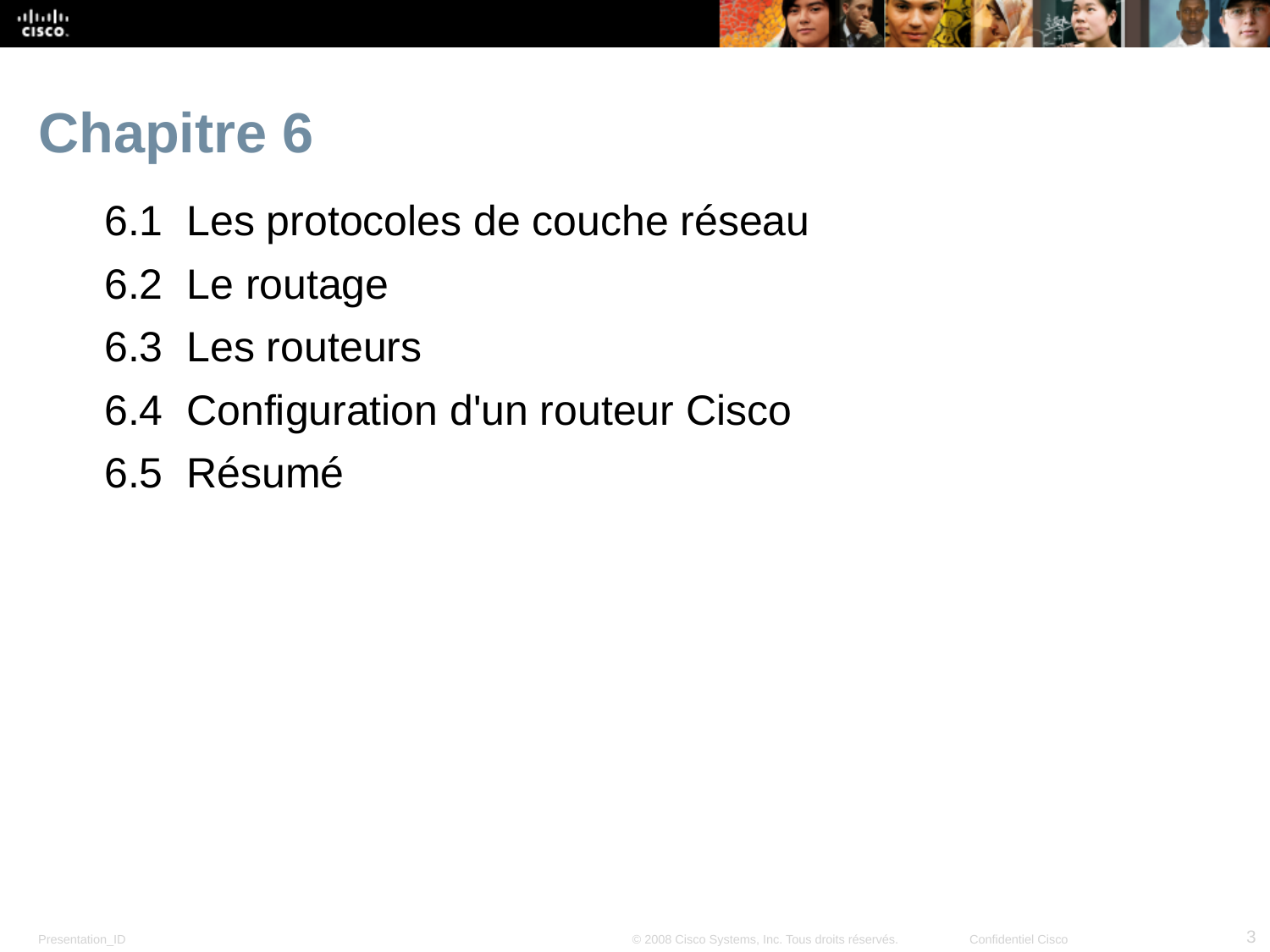

# Chapitre 6
6.1  Les protocoles de couche réseau
6.2  Le routage
6.3  Les routeurs
6.4  Configuration d'un routeur Cisco
6.5  Résumé